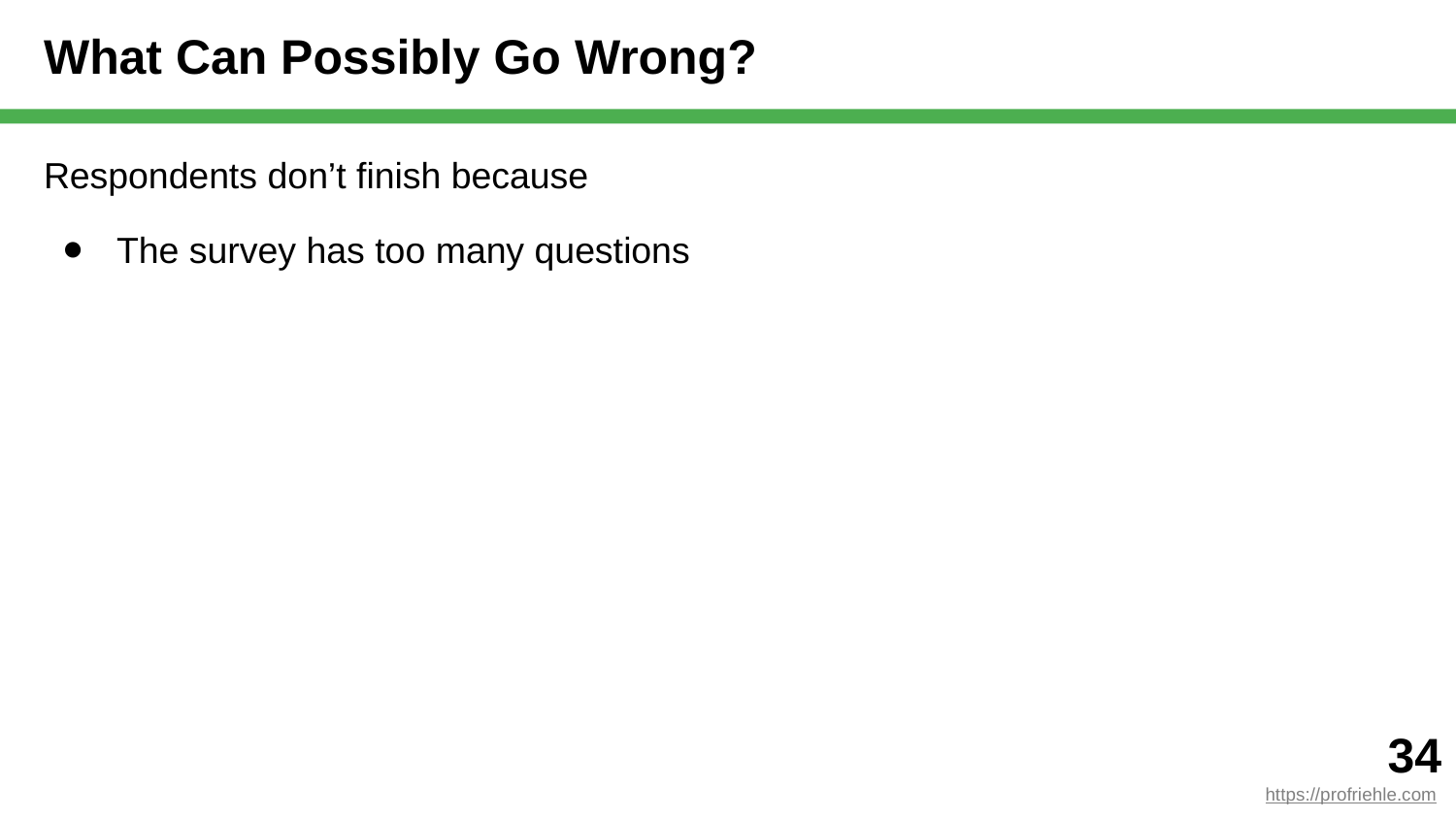

# What Can Possibly Go Wrong?
Respondents don’t finish because
The survey has too many questions

34
https://profriehle.com